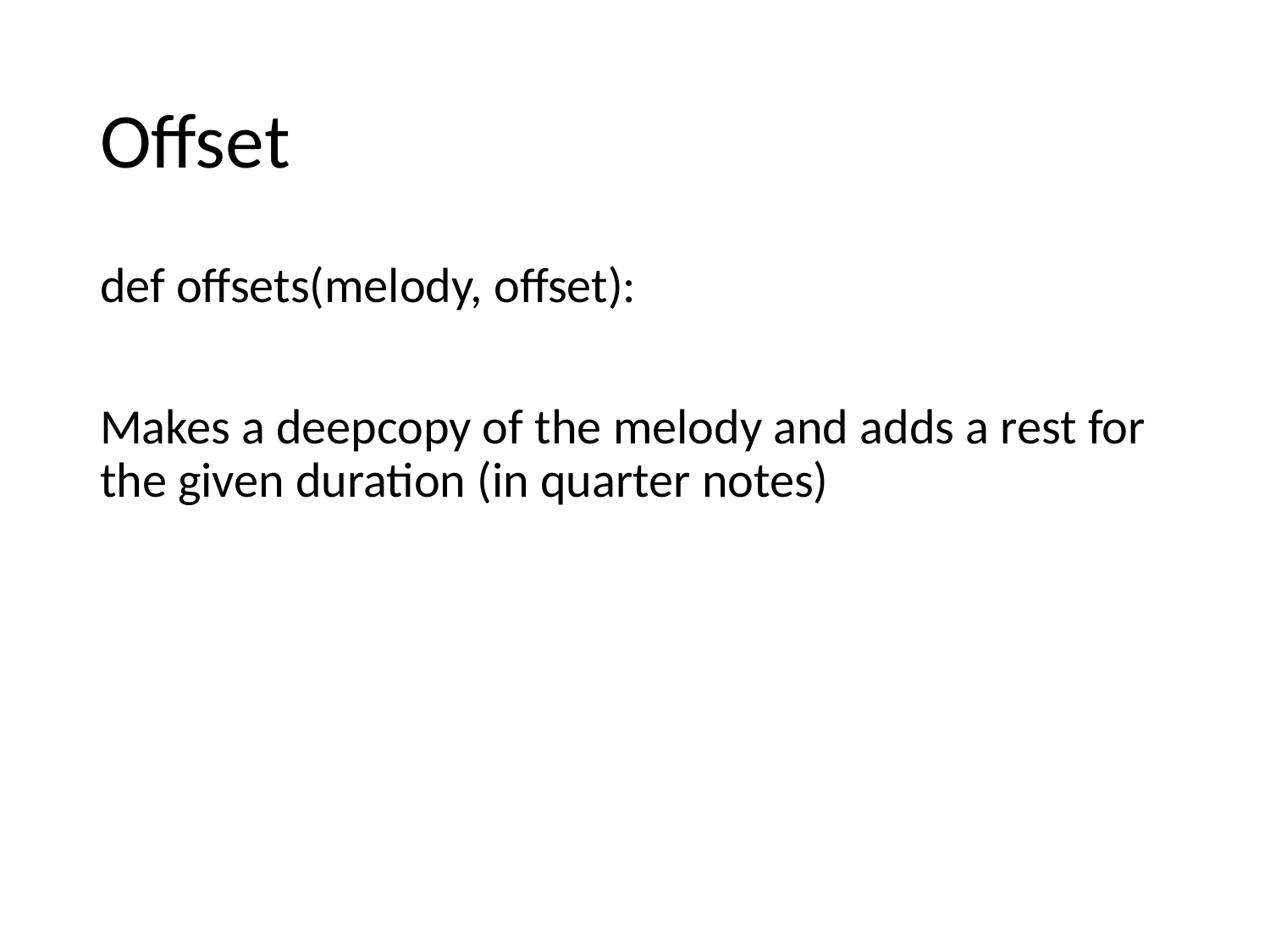

# Offset
def offsets(melody, offset):

Makes a deepcopy of the melody and adds a rest for the given duration (in quarter notes)